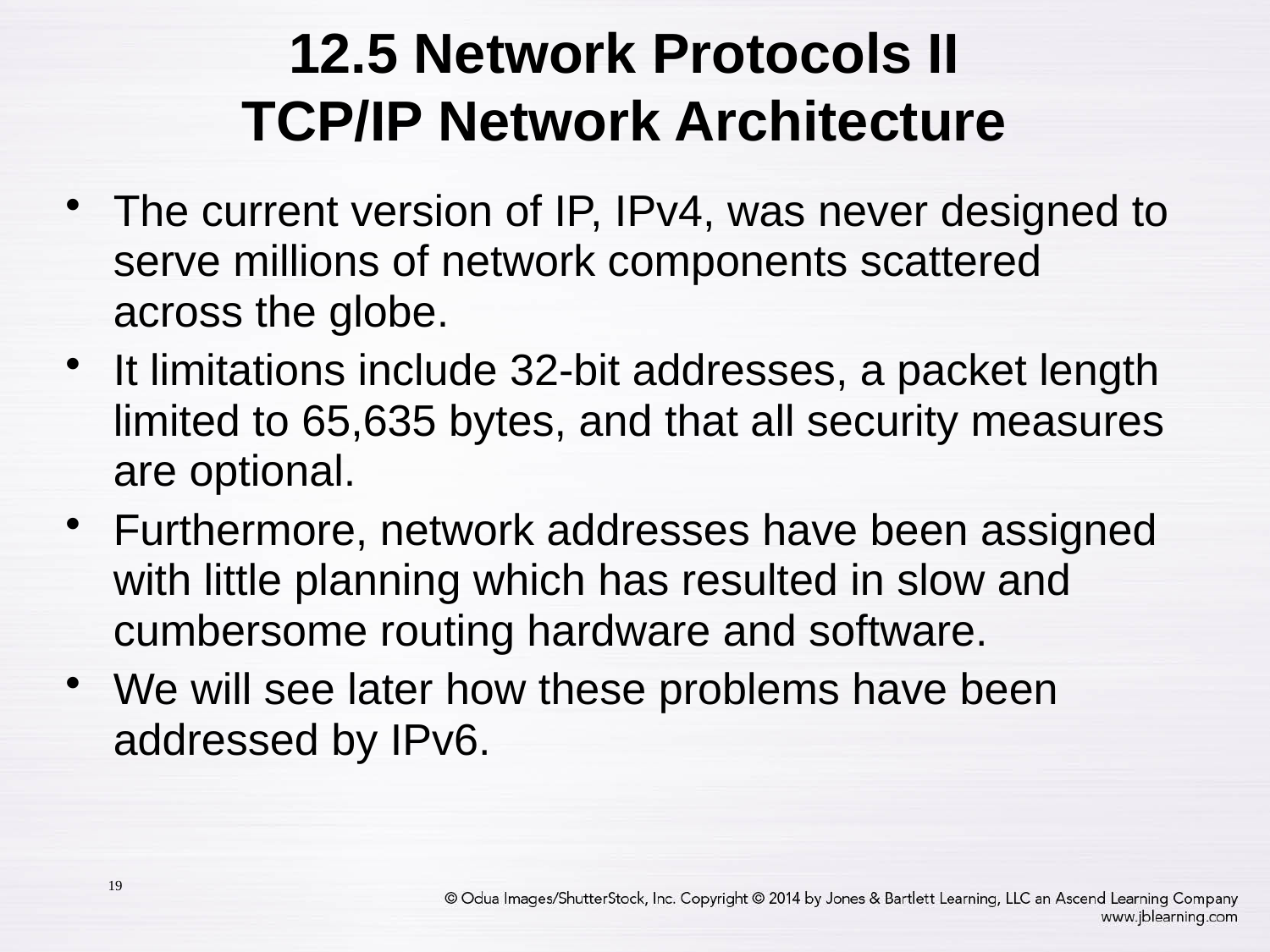

# 12.5 Network Protocols II TCP/IP Network Architecture
The current version of IP, IPv4, was never designed to serve millions of network components scattered across the globe.
It limitations include 32-bit addresses, a packet length limited to 65,635 bytes, and that all security measures are optional.
Furthermore, network addresses have been assigned with little planning which has resulted in slow and cumbersome routing hardware and software.
We will see later how these problems have been addressed by IPv6.
19